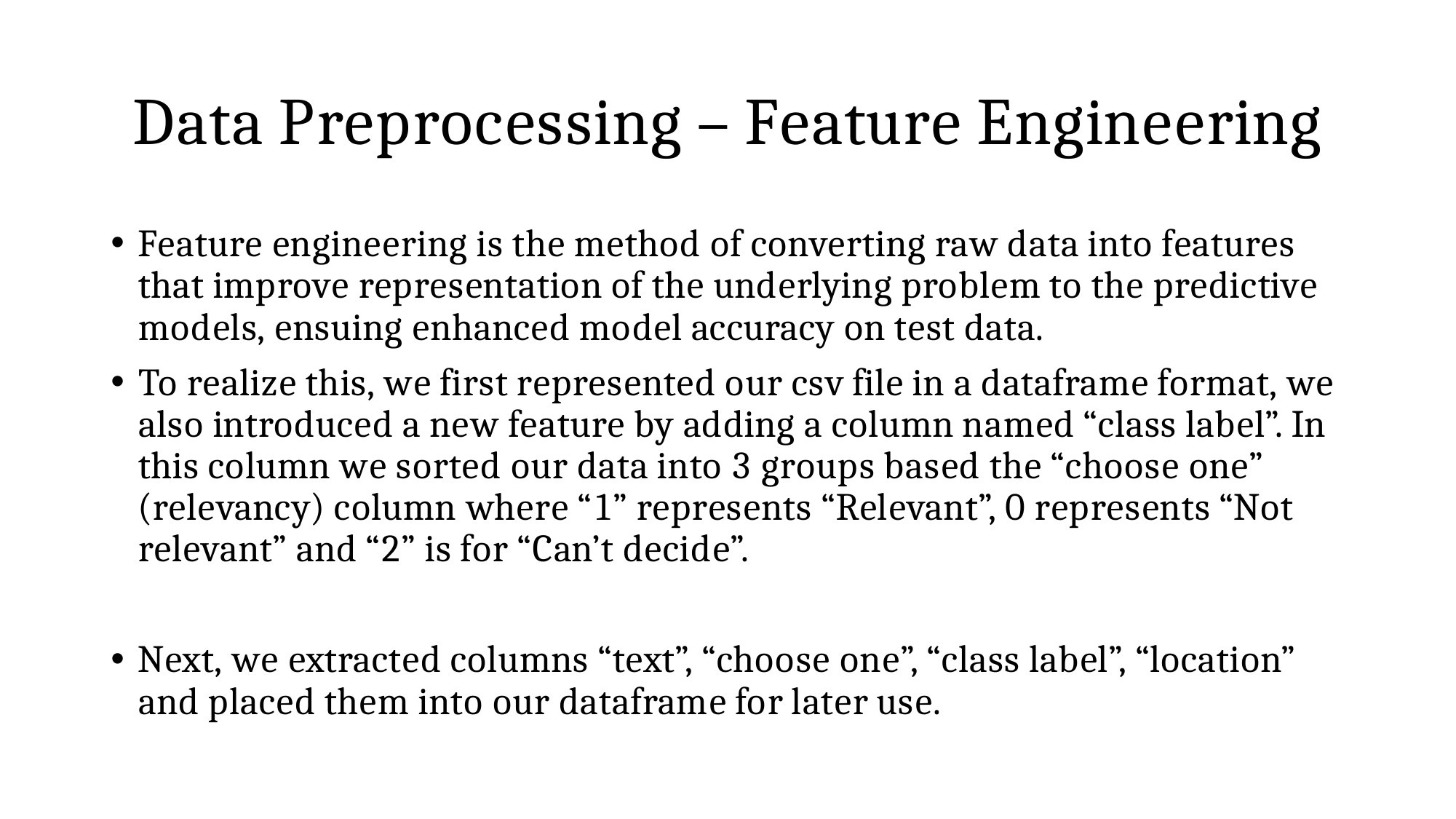

# Data Preprocessing – Feature Engineering
Feature engineering is the method of converting raw data into features that improve representation of the underlying problem to the predictive models, ensuing enhanced model accuracy on test data.
To realize this, we first represented our csv file in a dataframe format, we also introduced a new feature by adding a column named “class label”. In this column we sorted our data into 3 groups based the “choose one” (relevancy) column where “1” represents “Relevant”, 0 represents “Not relevant” and “2” is for “Can’t decide”.

Next, we extracted columns “text”, “choose one”, “class label”, “location” and placed them into our dataframe for later use.